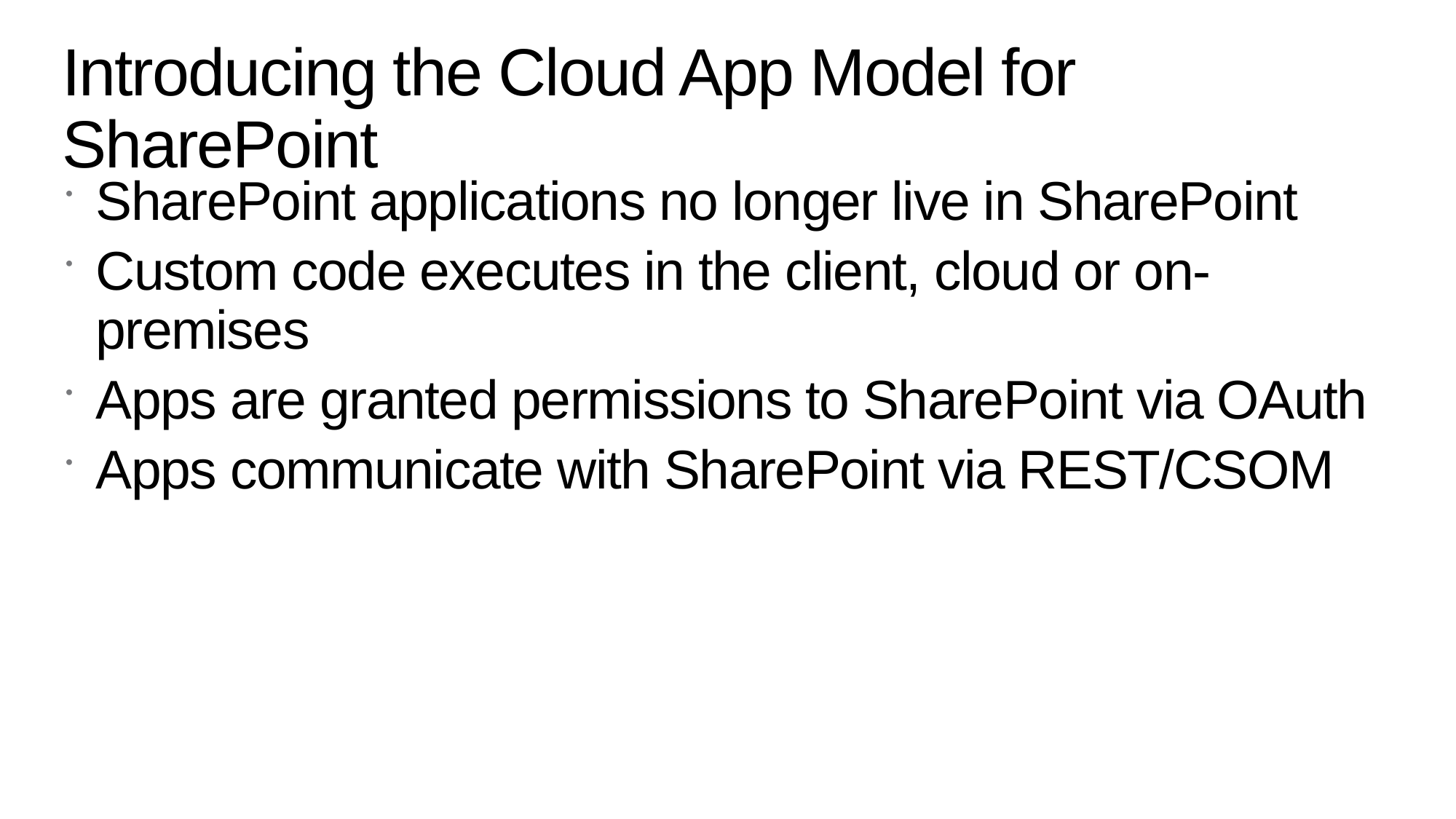

# Introducing the Cloud App Model for SharePoint
SharePoint applications no longer live in SharePoint
Custom code executes in the client, cloud or on-premises
Apps are granted permissions to SharePoint via OAuth
Apps communicate with SharePoint via REST/CSOM